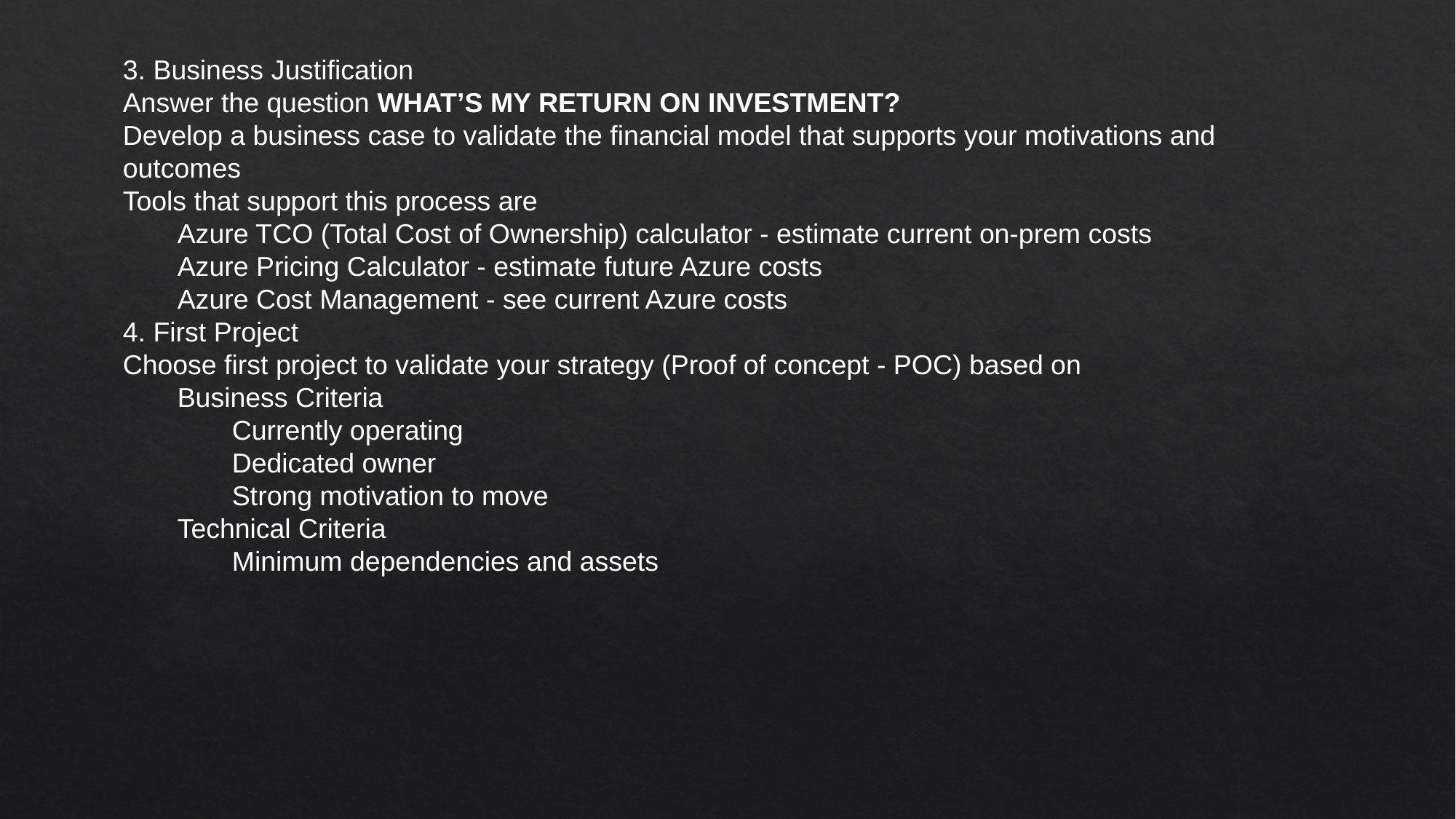

3. Business Justification
Answer the question WHAT’S MY RETURN ON INVESTMENT?
Develop a business case to validate the financial model that supports your motivations and outcomes
Tools that support this process are
Azure TCO (Total Cost of Ownership) calculator - estimate current on-prem costs
Azure Pricing Calculator - estimate future Azure costs
Azure Cost Management - see current Azure costs
4. First Project
Choose first project to validate your strategy (Proof of concept - POC) based on
Business Criteria
Currently operating
Dedicated owner
Strong motivation to move
Technical Criteria
Minimum dependencies and assets